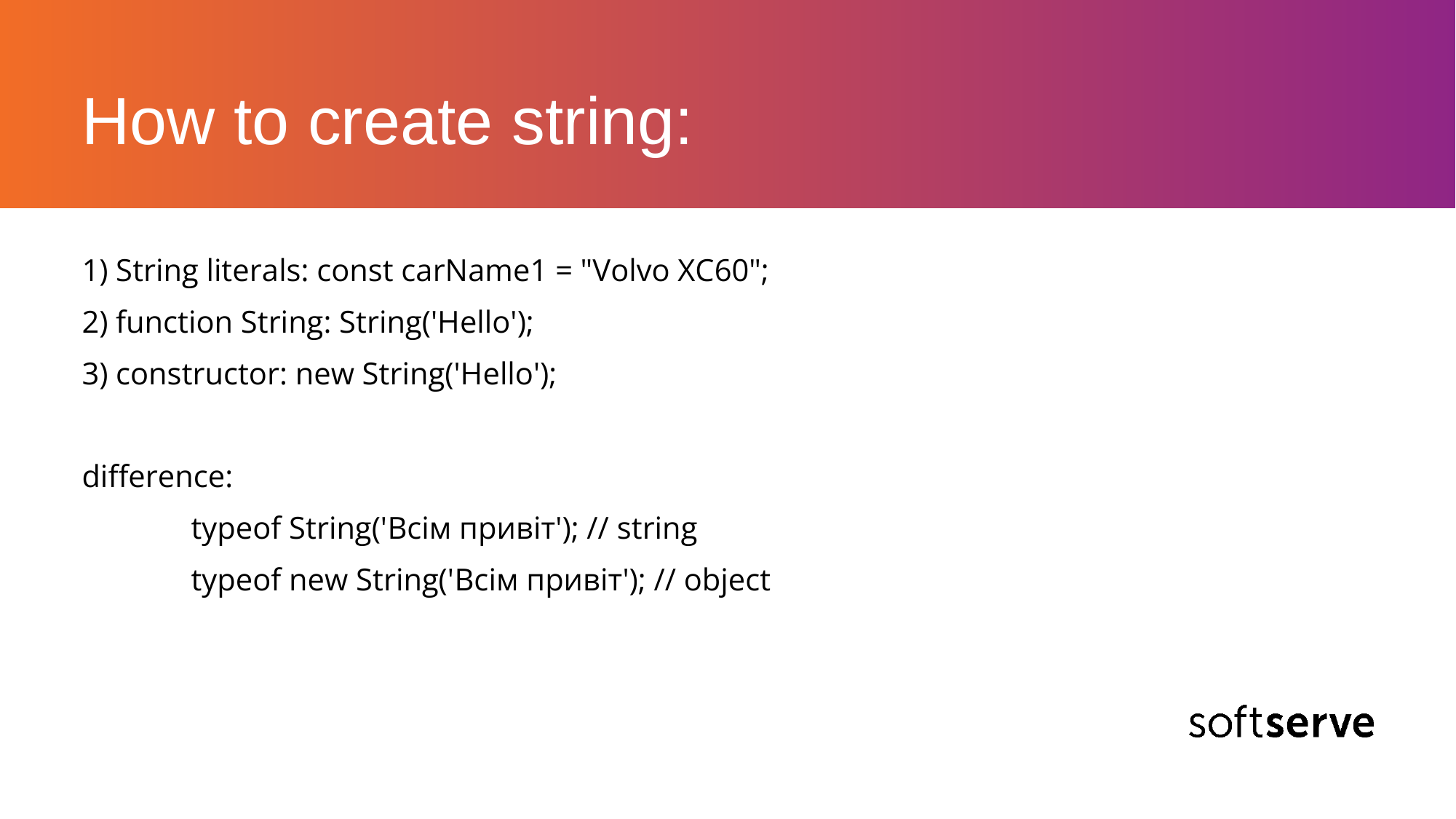

# How to create string:
1) String literals: const carName1 = "Volvo XC60";
2) function String: String('Hello');
3) constructor: new String('Hello');

difference:
	typeof String('Всім привіт'); // string
	typeof new String('Всім привіт'); // object